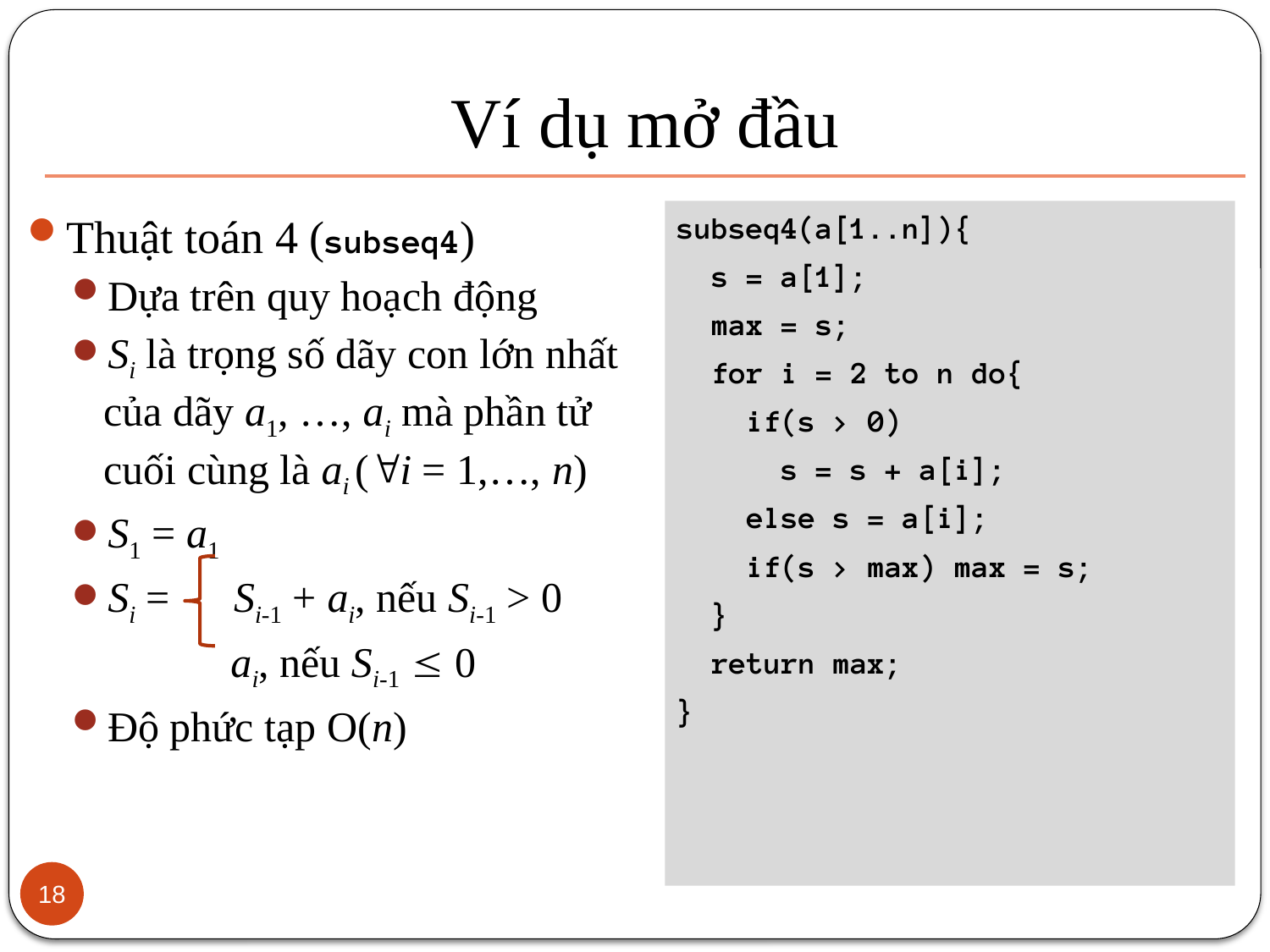

# Ví dụ mở đầu
Thuật toán 4 (subseq4)
Dựa trên quy hoạch động
Si là trọng số dãy con lớn nhất của dãy a1, …, ai mà phần tử cuối cùng là ai (∀i = 1,…, n)
S1 = a1
Si =      Si-1 + ai, nếu Si-1 > 0
               ai, nếu Si-1 ≤ 0
Độ phức tạp O(n)
subseq4(a[1..n]){
  s = a[1];
  max = s;
  for i = 2 to n do{
    if(s > 0)
      s = s + a[i];
    else s = a[i];
    if(s > max) max = s;
  }
  return max;
}

18